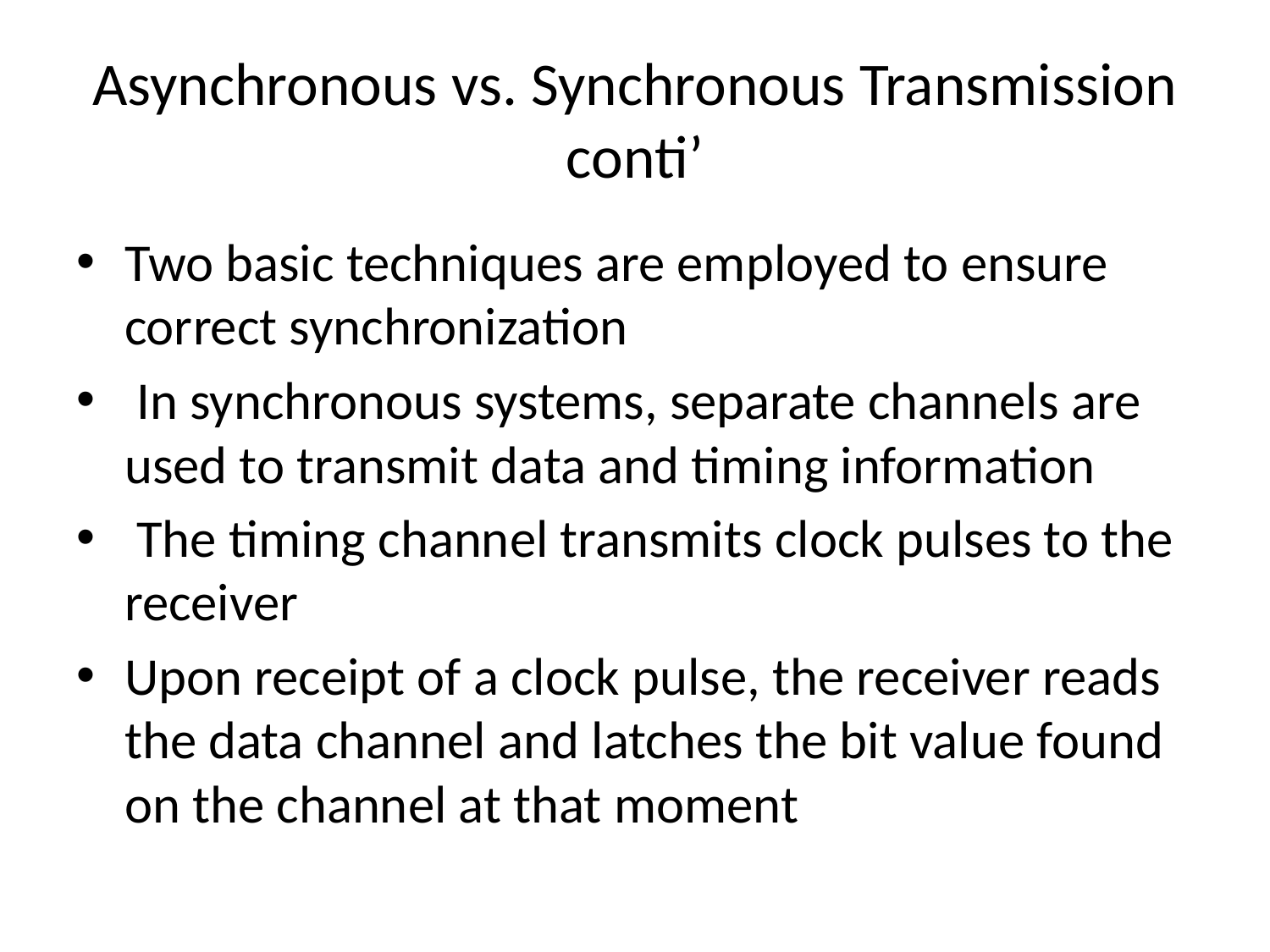

# Asynchronous vs. Synchronous Transmission conti’
Two basic techniques are employed to ensure correct synchronization
 In synchronous systems, separate channels are used to transmit data and timing information
 The timing channel transmits clock pulses to the receiver
Upon receipt of a clock pulse, the receiver reads the data channel and latches the bit value found on the channel at that moment